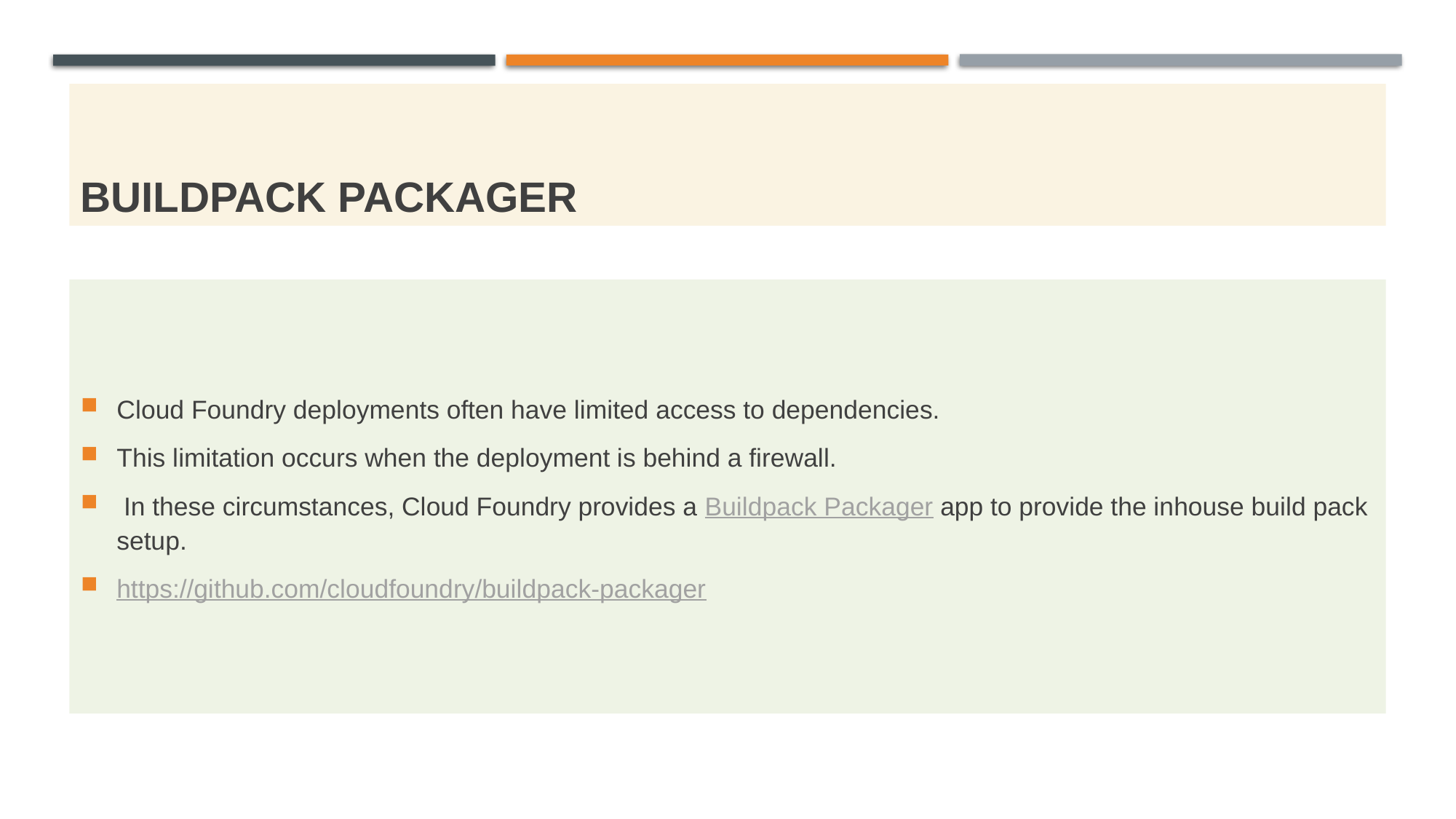

# Buildpack packager
Cloud Foundry deployments often have limited access to dependencies.
This limitation occurs when the deployment is behind a firewall.
 In these circumstances, Cloud Foundry provides a Buildpack Packager app to provide the inhouse build pack setup.
https://github.com/cloudfoundry/buildpack-packager